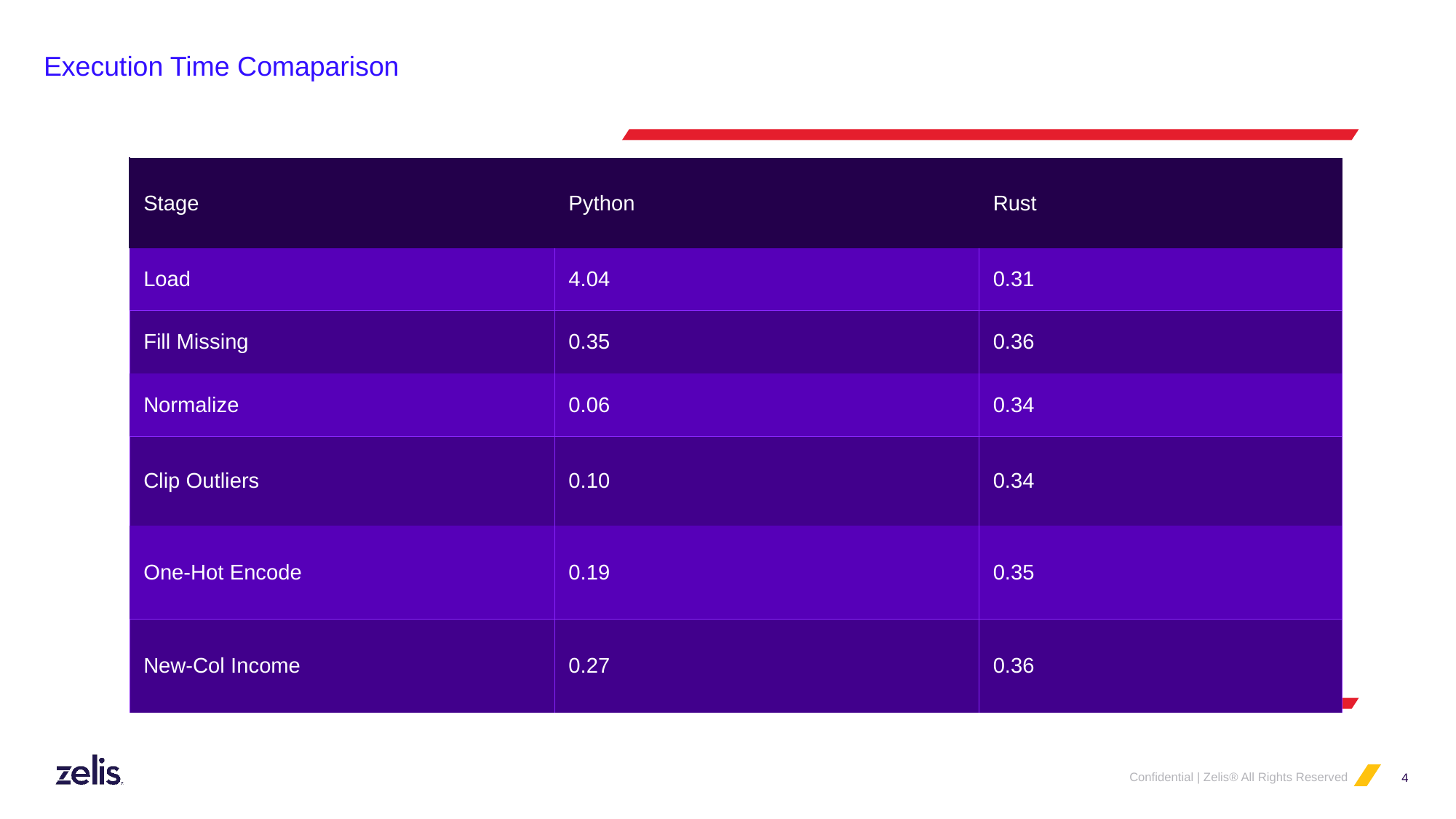

Execution Time Comaparison
| Stage | Python | Rust |
| --- | --- | --- |
| Load | 4.04 | 0.31 |
| Fill Missing | 0.35 | 0.36 |
| Normalize | 0.06 | 0.34 |
| Clip Outliers | 0.10 | 0.34 |
| One-Hot Encode | 0.19 | 0.35 |
| New-Col Income | 0.27 | 0.36 |